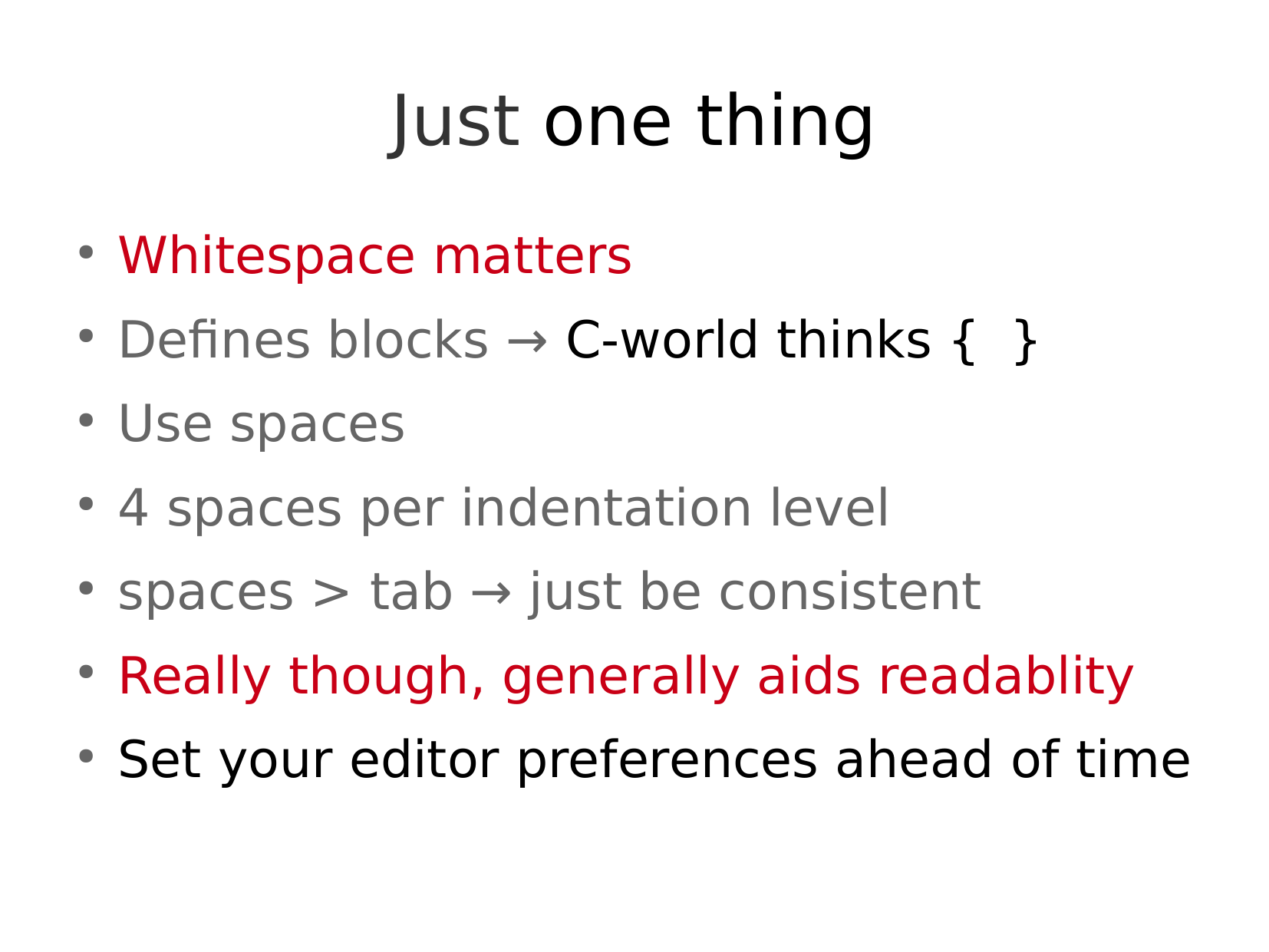

Whitespace matters
Defines blocks → C-world thinks { }
Use spaces
4 spaces per indentation level
spaces > tab → just be consistent
Really though, generally aids readablity
Set your editor preferences ahead of time
Just one thing